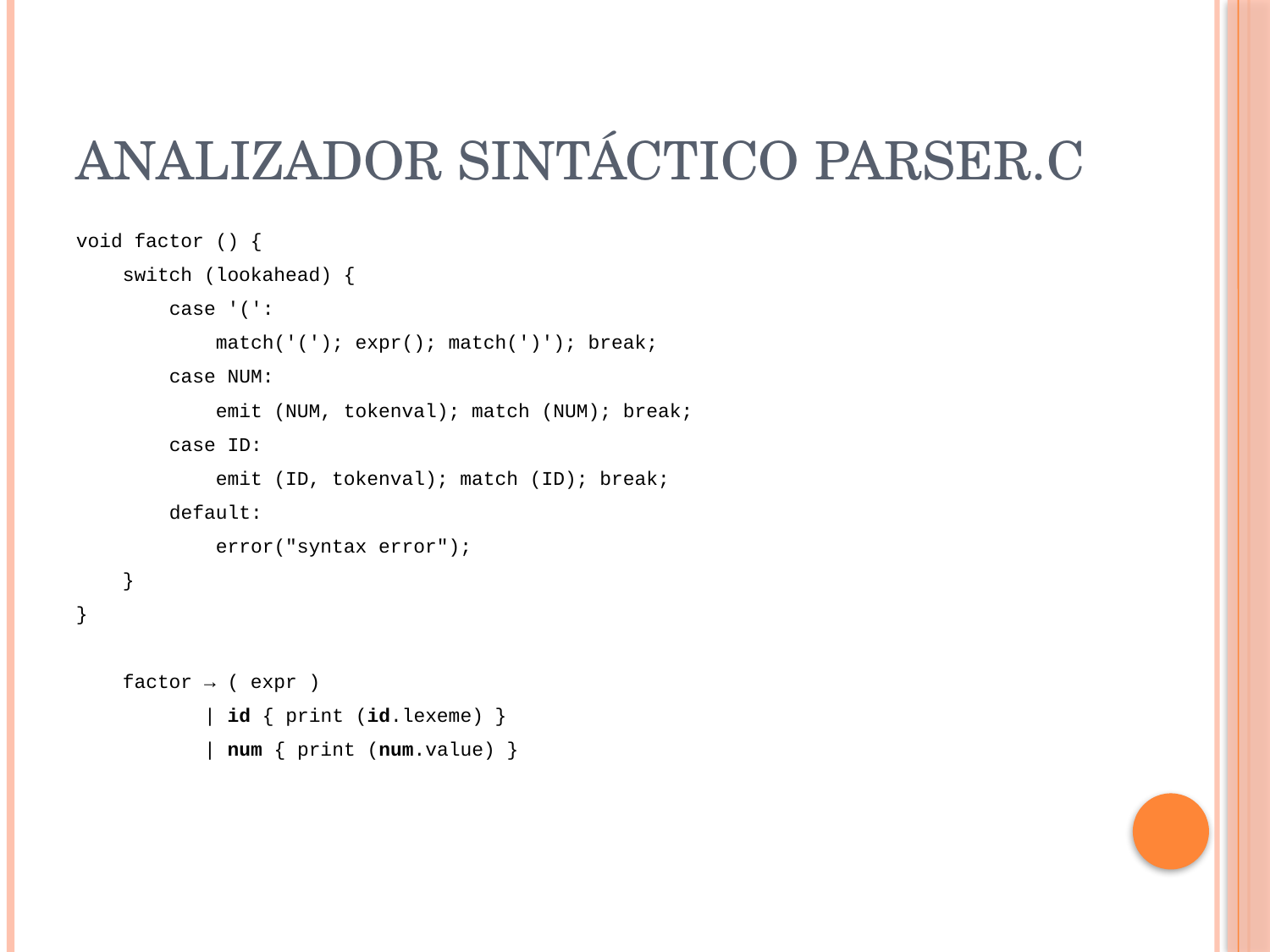

# Analizador Sintáctico parser.c
void factor () {
    switch (lookahead) {
        case '(':
            match('('); expr(); match(')'); break;
        case NUM:
            emit (NUM, tokenval); match (NUM); break;
        case ID:
            emit (ID, tokenval); match (ID); break;
        default:
            error("syntax error");
    }
}

    factor → ( expr )
           | id { print (id.lexeme) }
           | num { print (num.value) }